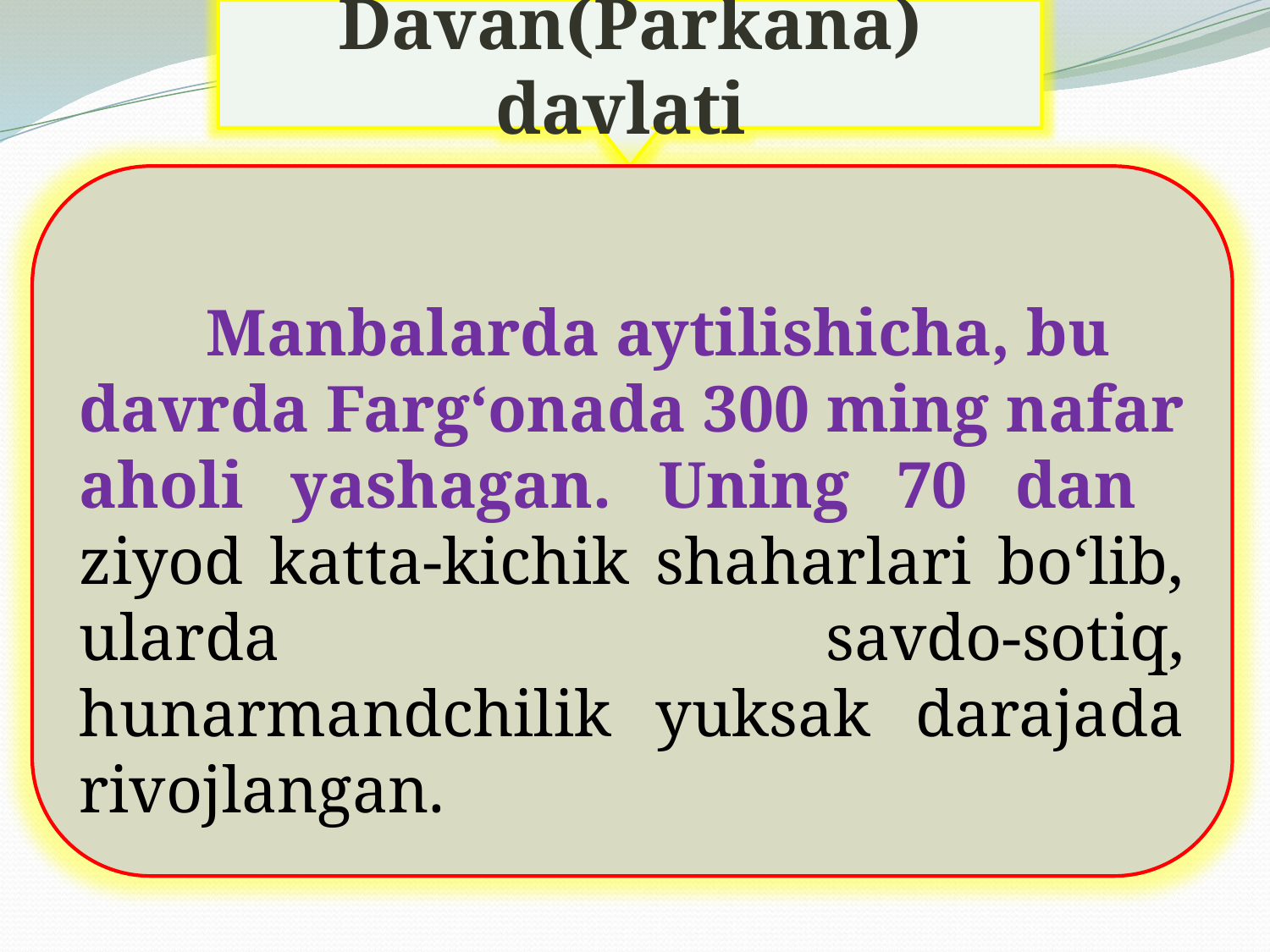

Davan(Parkana) davlati

	Manbalarda aytilishicha, bu
davrda Farg‘onada 300 ming nafar aholi yashagan. Uning 70 dan  ziyod katta-kichik shaharlari bo‘lib, ularda savdo-sotiq, hunarmandchilik yuksak darajada rivojlangan.